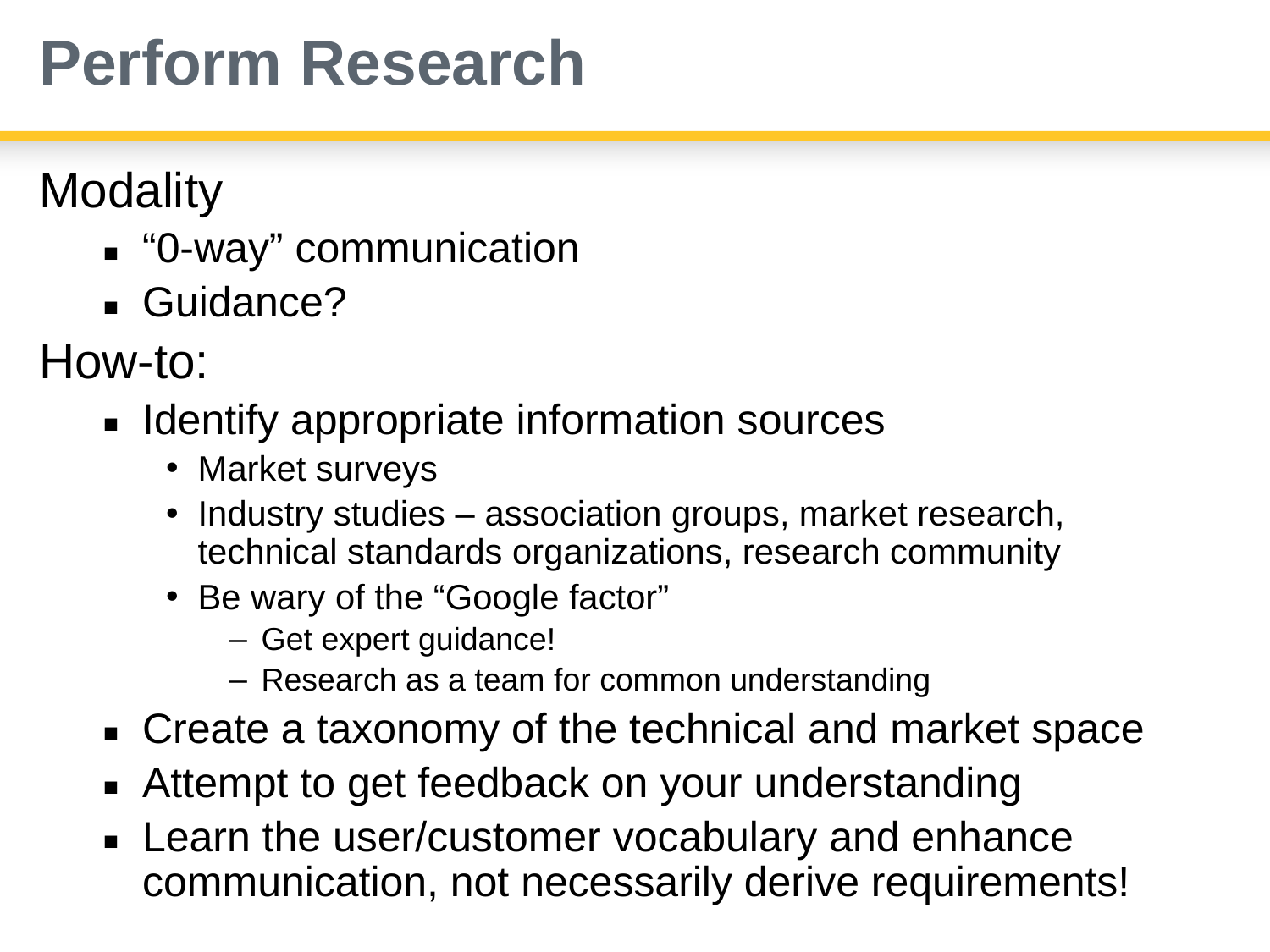

# Perform Research
Modality
“0-way” communication
Guidance?
How-to:
Identify appropriate information sources
Market surveys
Industry studies – association groups, market research, technical standards organizations, research community
Be wary of the “Google factor”
Get expert guidance!
Research as a team for common understanding
Create a taxonomy of the technical and market space
Attempt to get feedback on your understanding
Learn the user/customer vocabulary and enhance communication, not necessarily derive requirements!